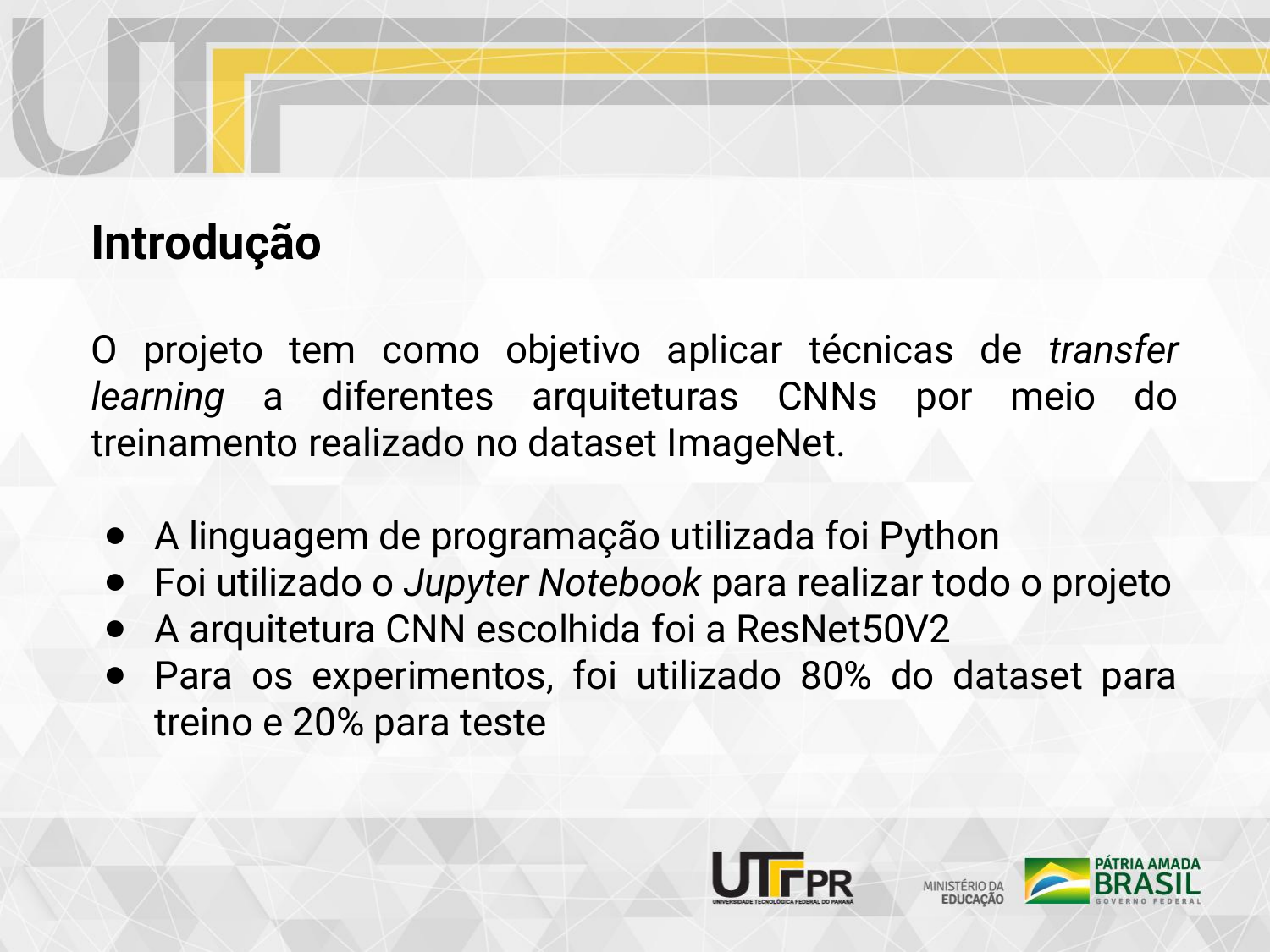

Introdução
O projeto tem como objetivo aplicar técnicas de transfer learning a diferentes arquiteturas CNNs por meio do treinamento realizado no dataset ImageNet.

A linguagem de programação utilizada foi Python
Foi utilizado o Jupyter Notebook para realizar todo o projeto
A arquitetura CNN escolhida foi a ResNet50V2
Para os experimentos, foi utilizado 80% do dataset para treino e 20% para teste